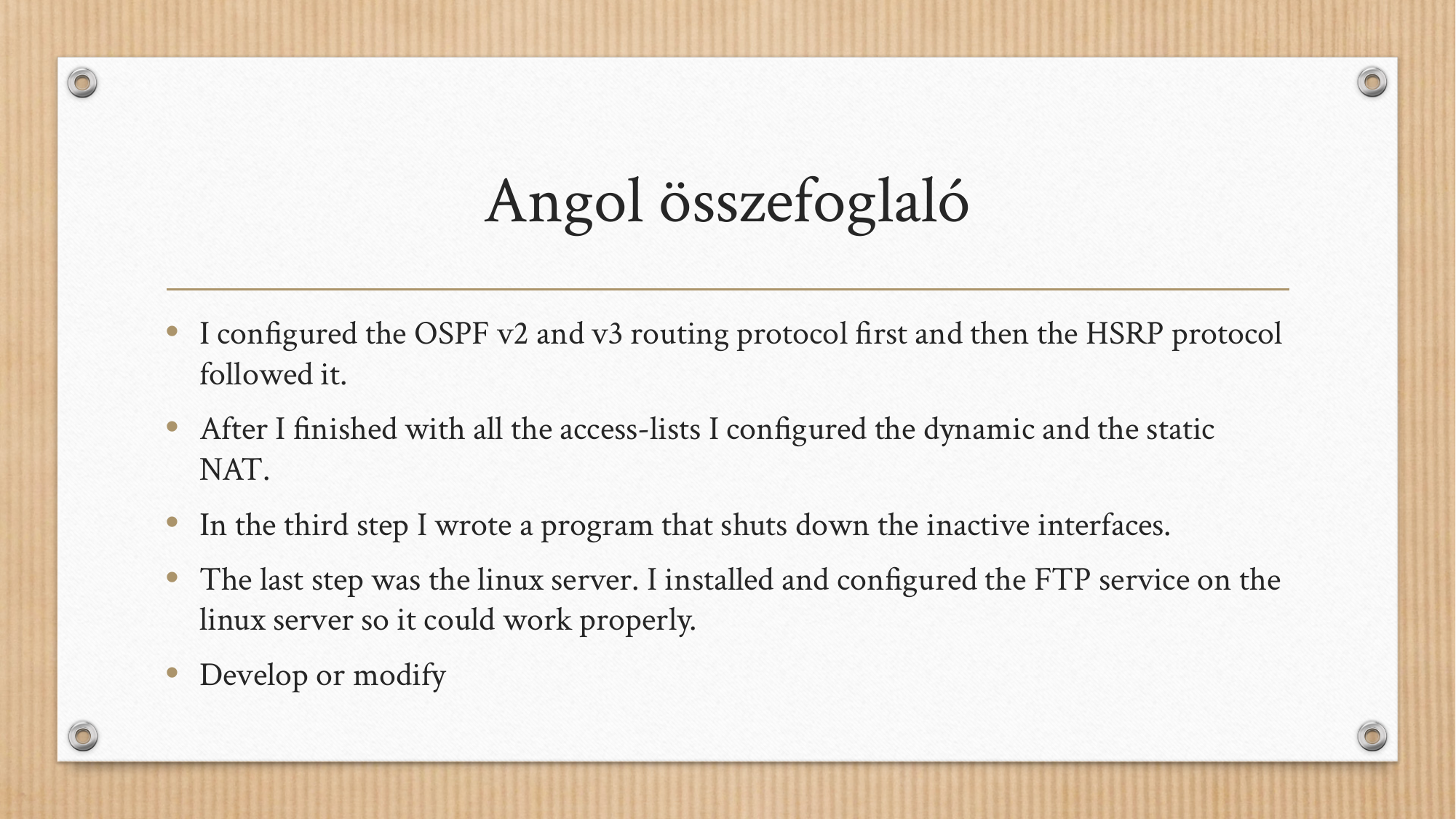

# Angol összefoglaló
I configured the OSPF v2 and v3 routing protocol first and then the HSRP protocol followed it.
After I finished with all the access-lists I configured the dynamic and the static NAT.
In the third step I wrote a program that shuts down the inactive interfaces.
The last step was the linux server. I installed and configured the FTP service on the linux server so it could work properly.
Develop or modify